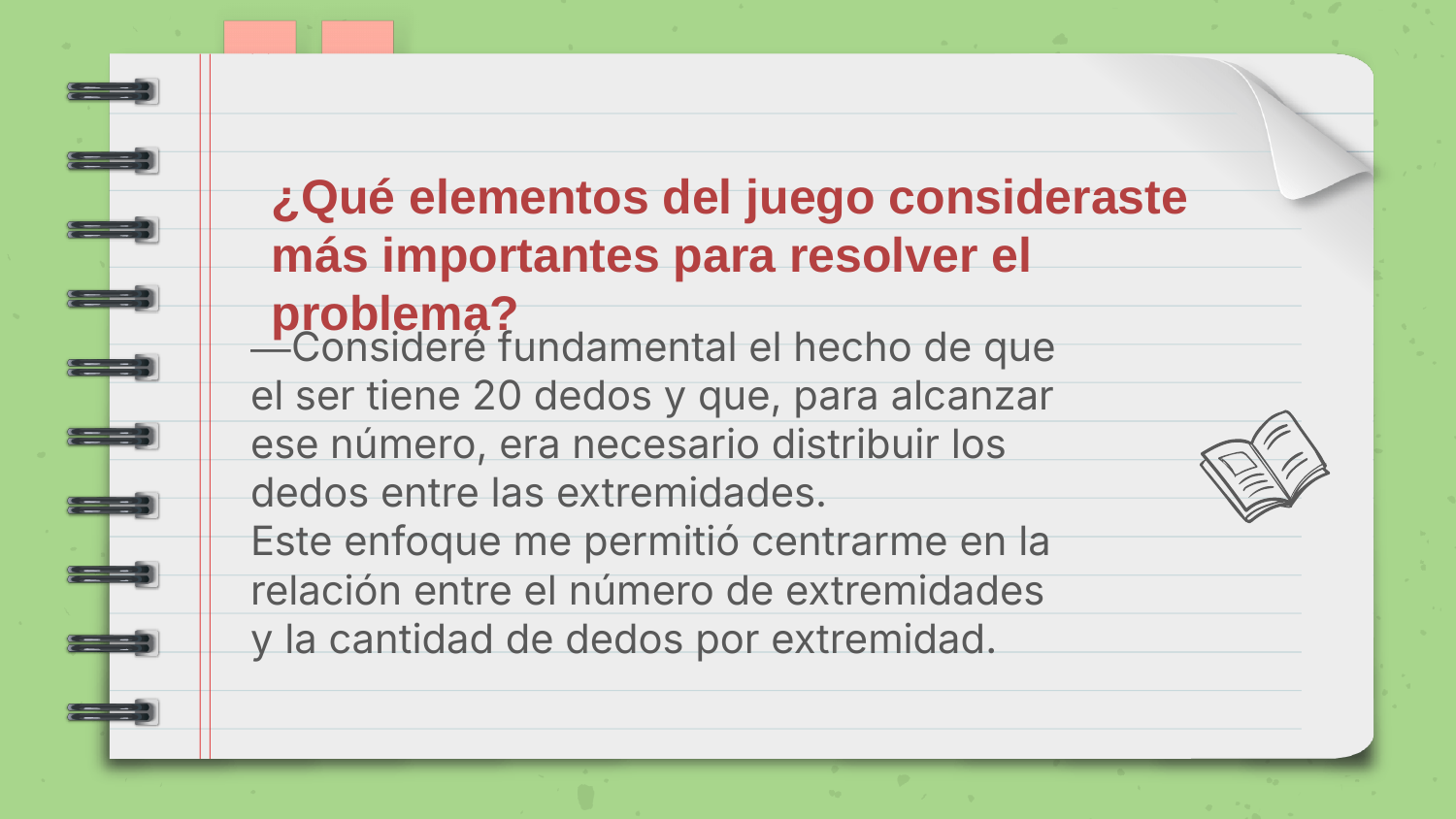

¿Qué elementos del juego consideraste más importantes para resolver el problema?
# —Consideré fundamental el hecho de que el ser tiene 20 dedos y que, para alcanzar ese número, era necesario distribuir los dedos entre las extremidades. Este enfoque me permitió centrarme en la relación entre el número de extremidades y la cantidad de dedos por extremidad.